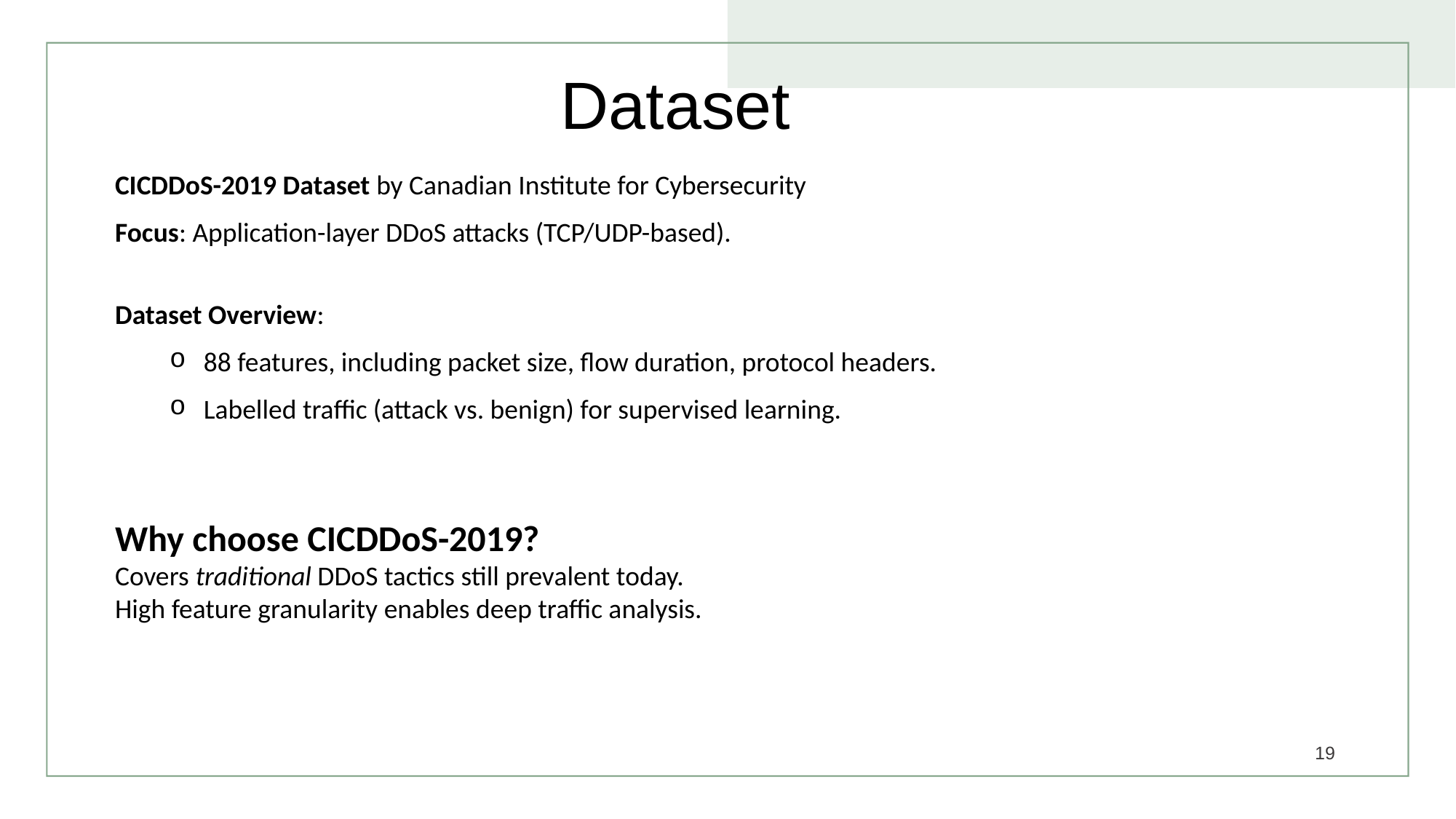

Dataset
CICDDoS-2019 Dataset by Canadian Institute for Cybersecurity
Focus: Application-layer DDoS attacks (TCP/UDP-based).
Dataset Overview:
88 features, including packet size, flow duration, protocol headers.
Labelled traffic (attack vs. benign) for supervised learning.

Why choose CICDDoS-2019?
Covers traditional DDoS tactics still prevalent today.
High feature granularity enables deep traffic analysis.

19